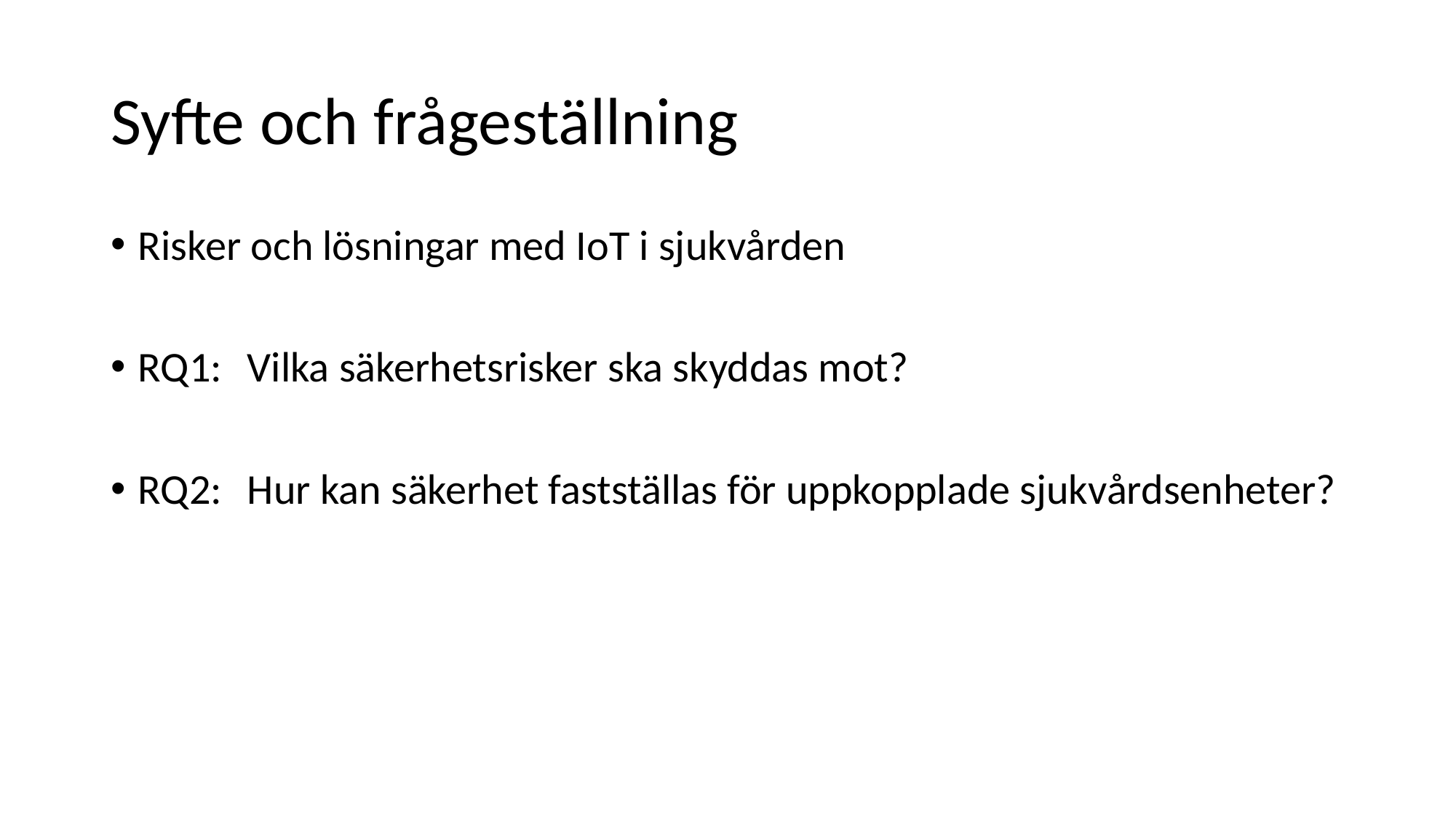

# Syfte och frågeställning
Risker och lösningar med IoT i sjukvården

RQ1:	Vilka säkerhetsrisker ska skyddas mot?

RQ2: 	Hur kan säkerhet fastställas för uppkopplade sjukvårdsenheter?